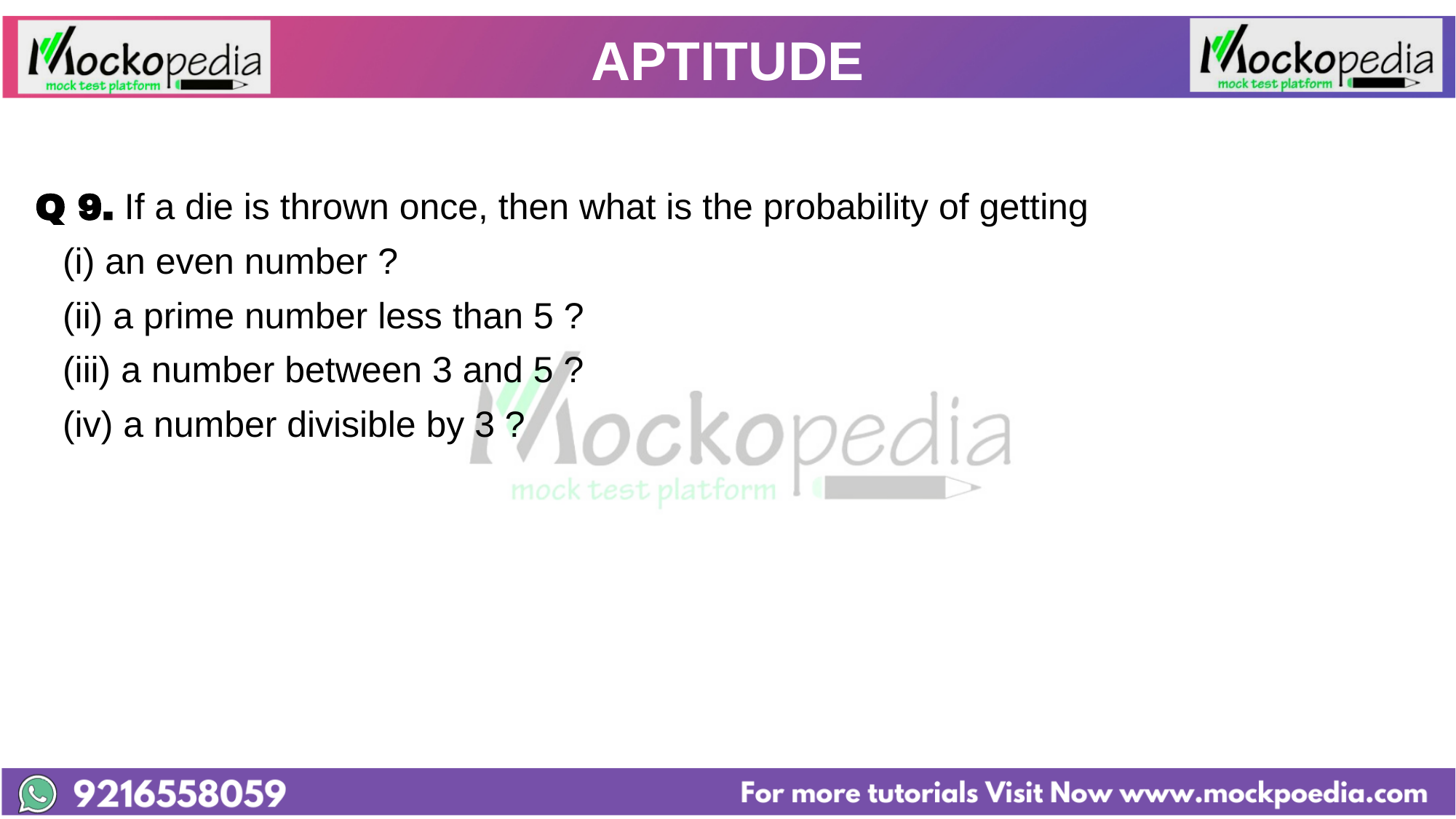

# APTITUDE

Q 9. If a die is thrown once, then what is the probability of getting
	(i) an even number ?
	(ii) a prime number less than 5 ?
	(iii) a number between 3 and 5 ?
	(iv) a number divisible by 3 ?